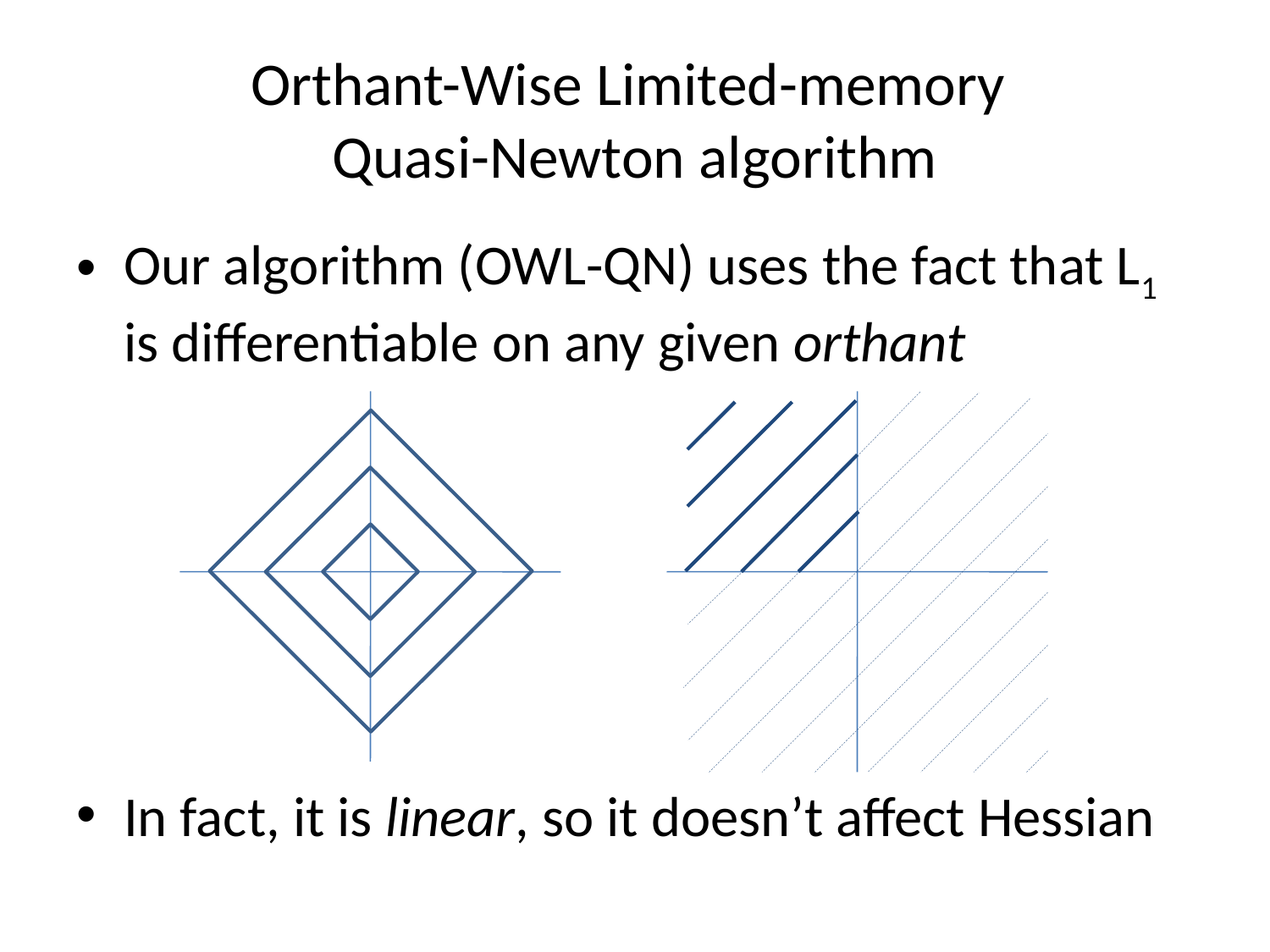

# Orthant-Wise Limited-memory Quasi-Newton algorithm
Our algorithm (OWL-QN) uses the fact that L1 is differentiable on any given orthant

In fact, it is linear, so it doesn’t affect Hessian